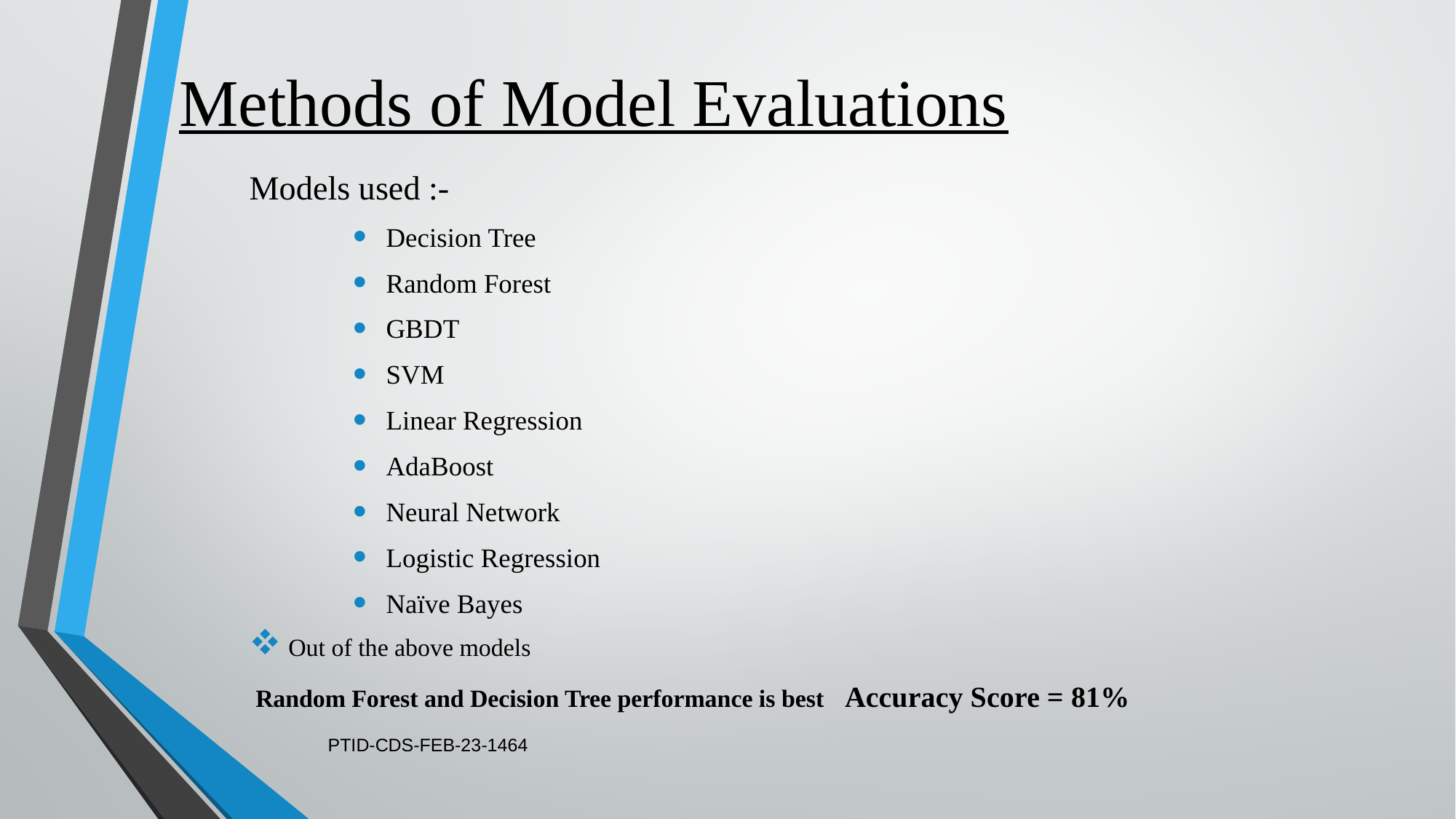

# Methods of Model Evaluations
Models used :-
Decision Tree
Random Forest
GBDT
SVM
Linear Regression
AdaBoost
Neural Network
Logistic Regression
Naïve Bayes
Out of the above models
 Random Forest and Decision Tree performance is best   Accuracy Score = 81%
PTID-CDS-FEB-23-1464